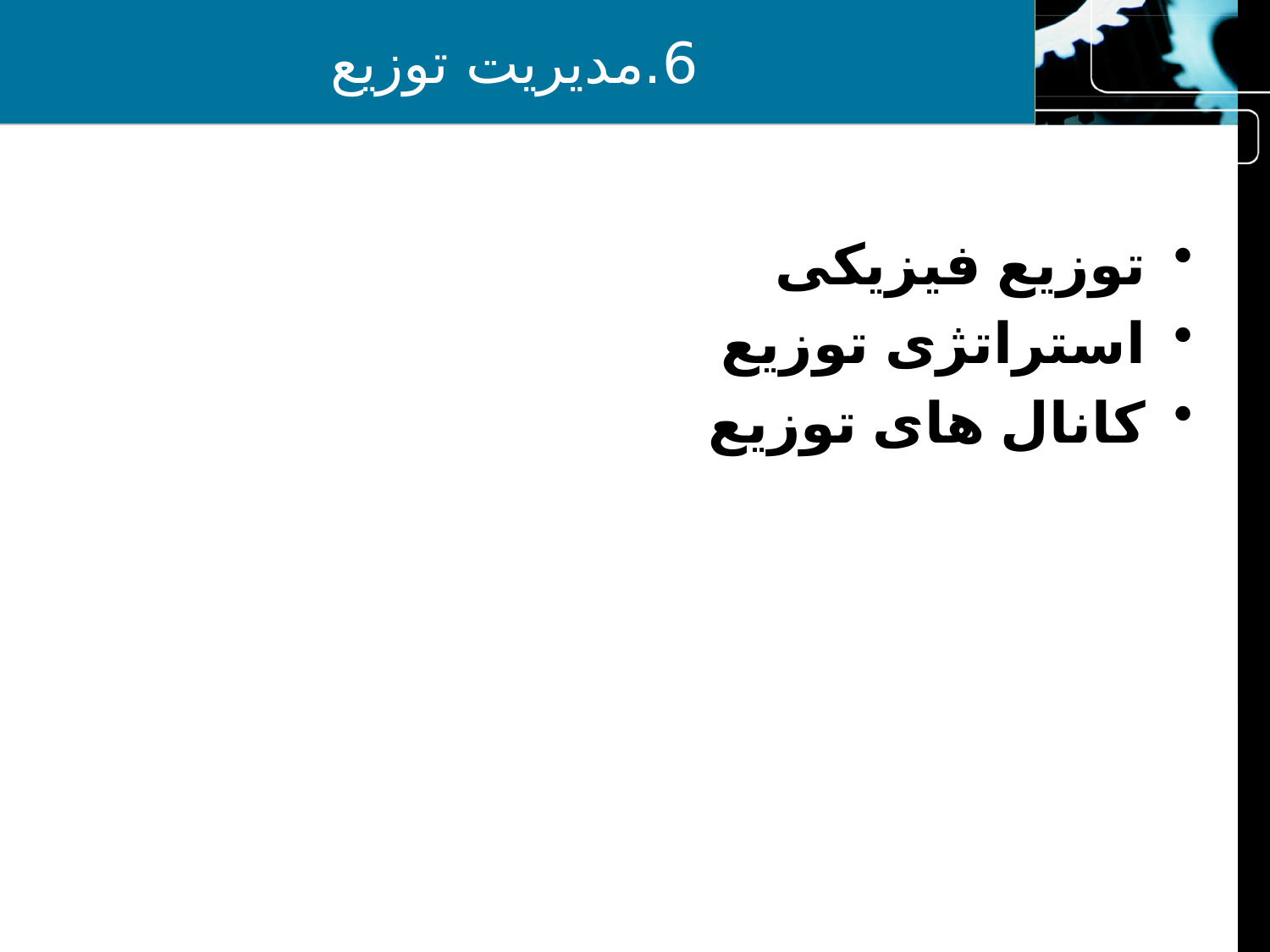

# 6.مدیریت توزیع
توزیع فیزیکی
استراتژی توزیع
کانال های توزیع